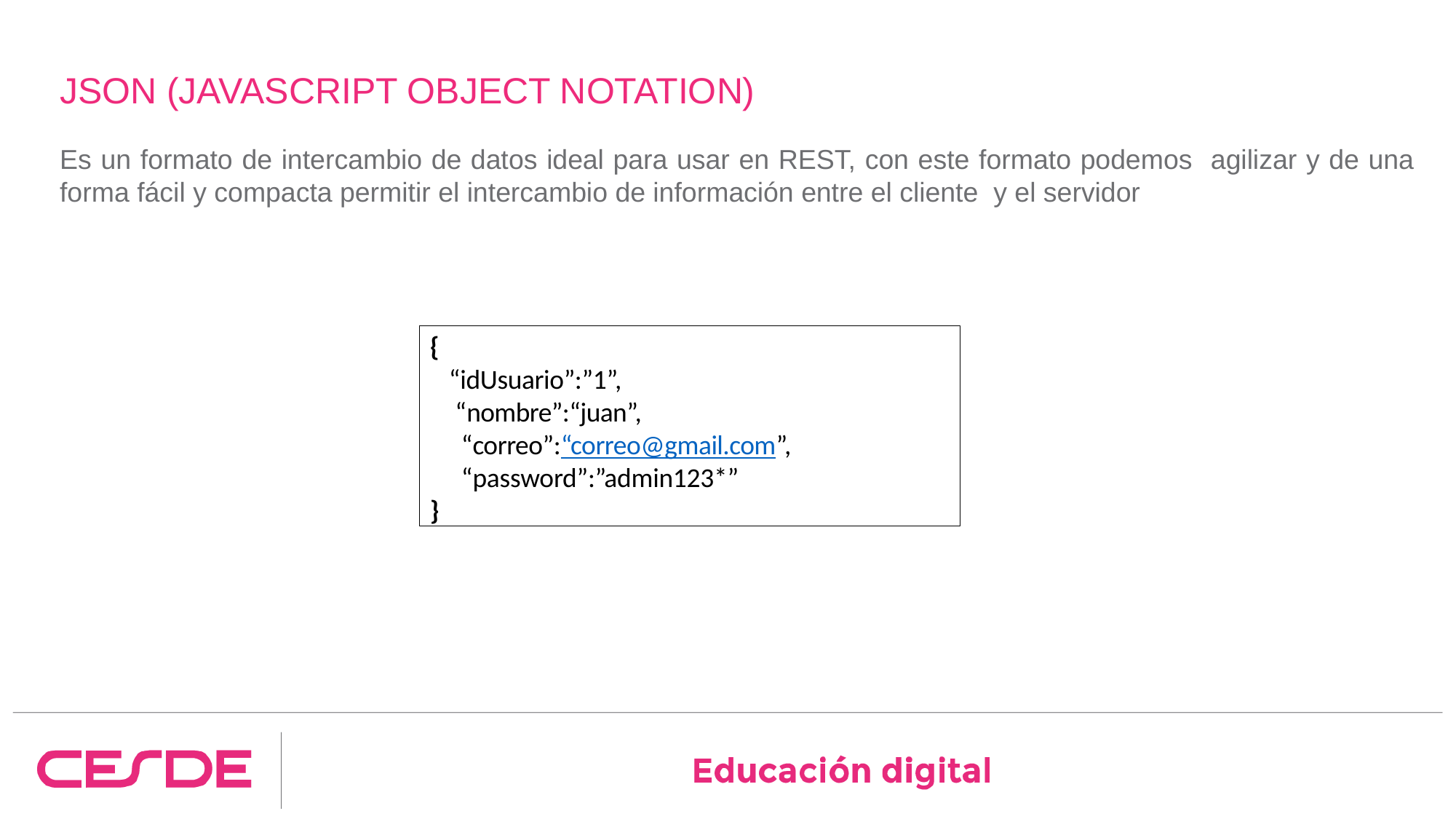

# JSON (JAVASCRIPT OBJECT NOTATION)
Es un formato de intercambio de datos ideal para usar en REST, con este formato podemos  agilizar y de una forma fácil y compacta permitir el intercambio de información entre el cliente  y el servidor
{
“idUsuario”:”1”,
“nombre”:“juan”,
“correo”:“correo@gmail.com”,
“password”:”admin123*”
}